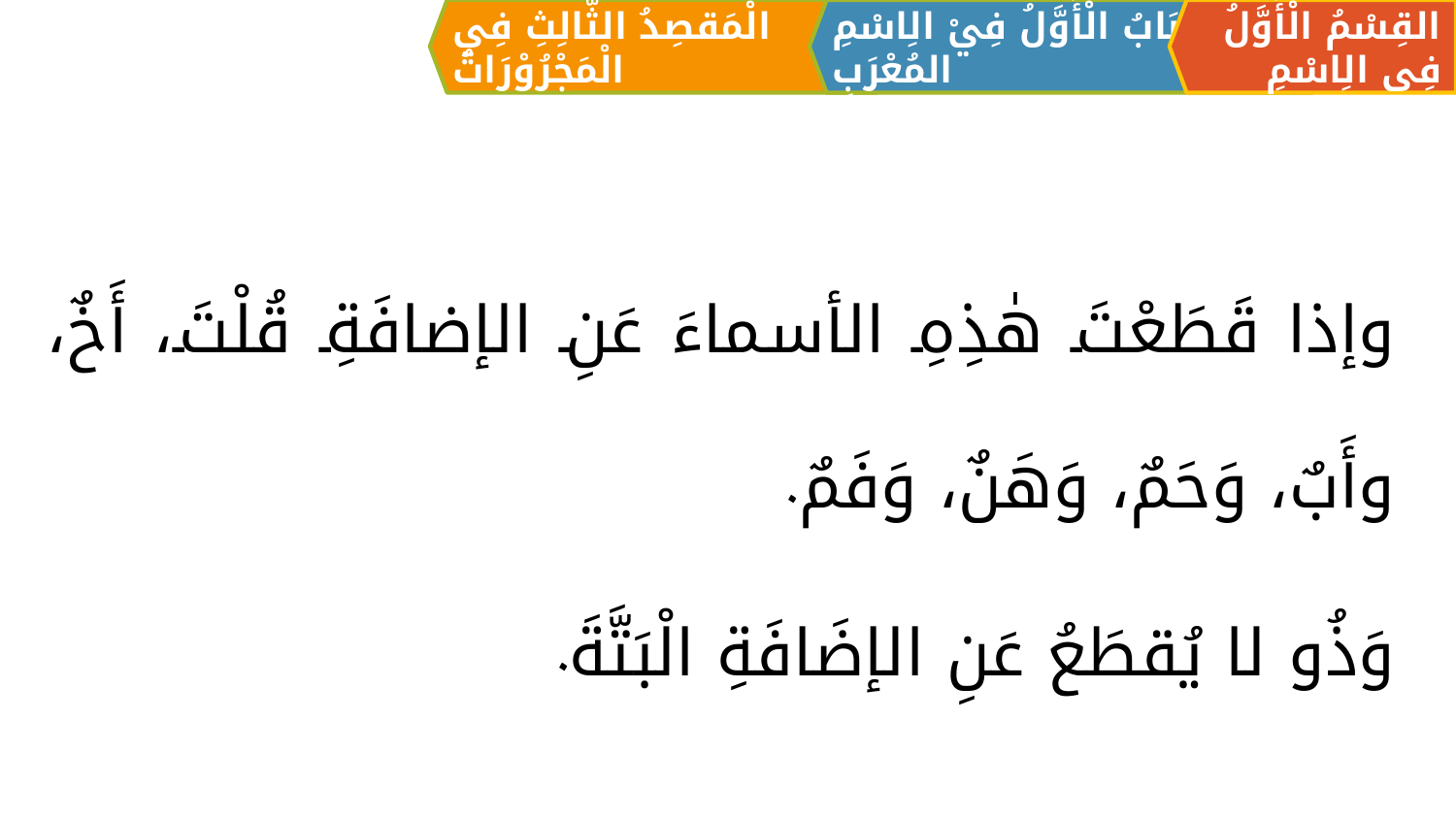

الْمَقصِدُ الثَّالِثِ فِي الْمَجْرُوْرَاتُ
القِسْمُ الْأَوَّلُ فِي الِاسْمِ
اَلبَابُ الْأَوَّلُ فِيْ الِاسْمِ المُعْرَبِ
وإذا قَطَعْتَ هٰذِهِ الأسماءَ عَنِ الإضافَةِ قُلْتَ، أَخٌ، وأَبٌ، وَحَمٌ، وَهَنٌ، وَفَمٌ.
وَذُو لا يُقطَعُ عَنِ الإضَافَةِ الْبَتَّةَ.